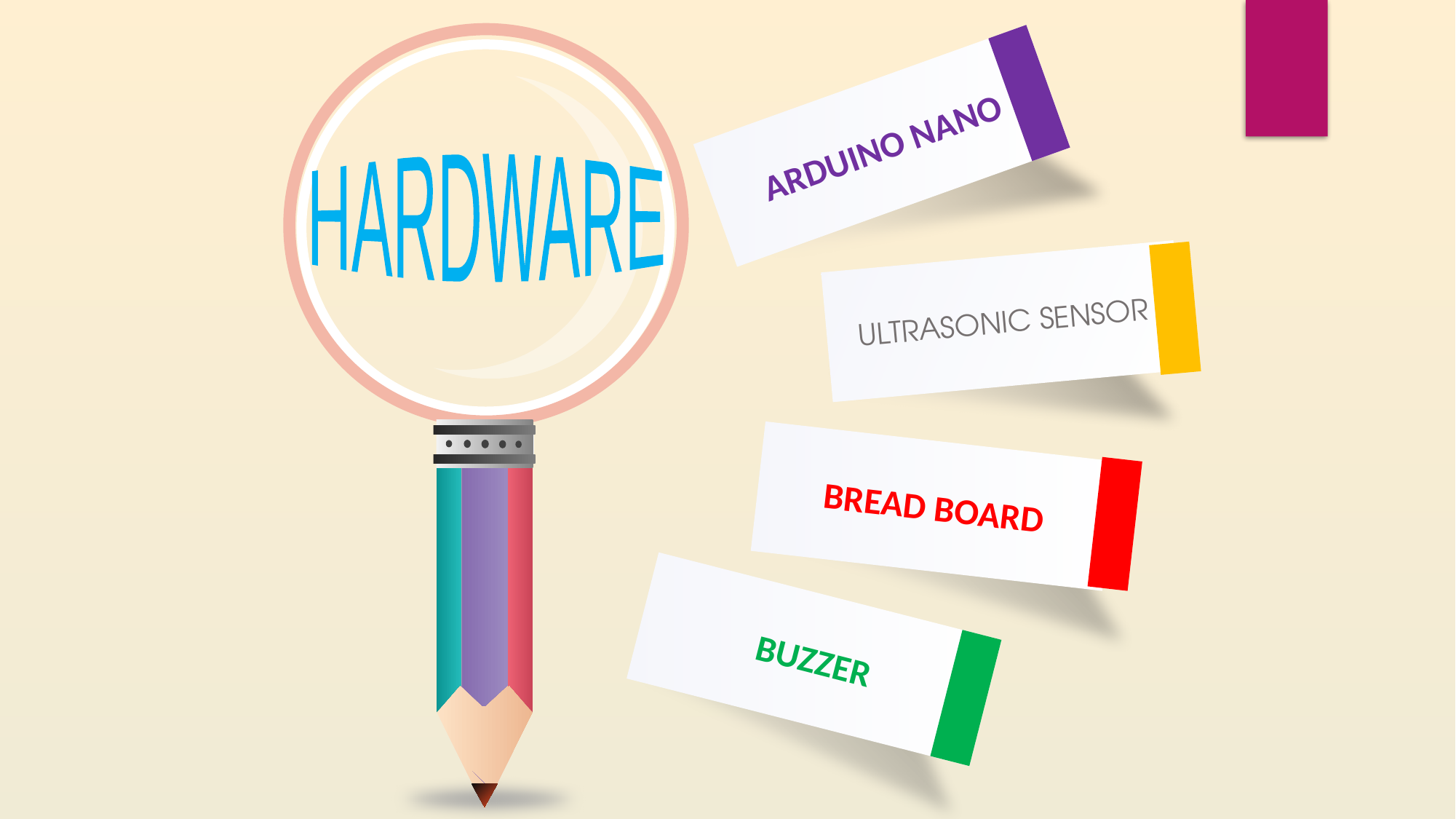

ARDUINO NANO

HARDWARE

ULTRASONIC SENSOR

BREAD BOARD

BUZZER